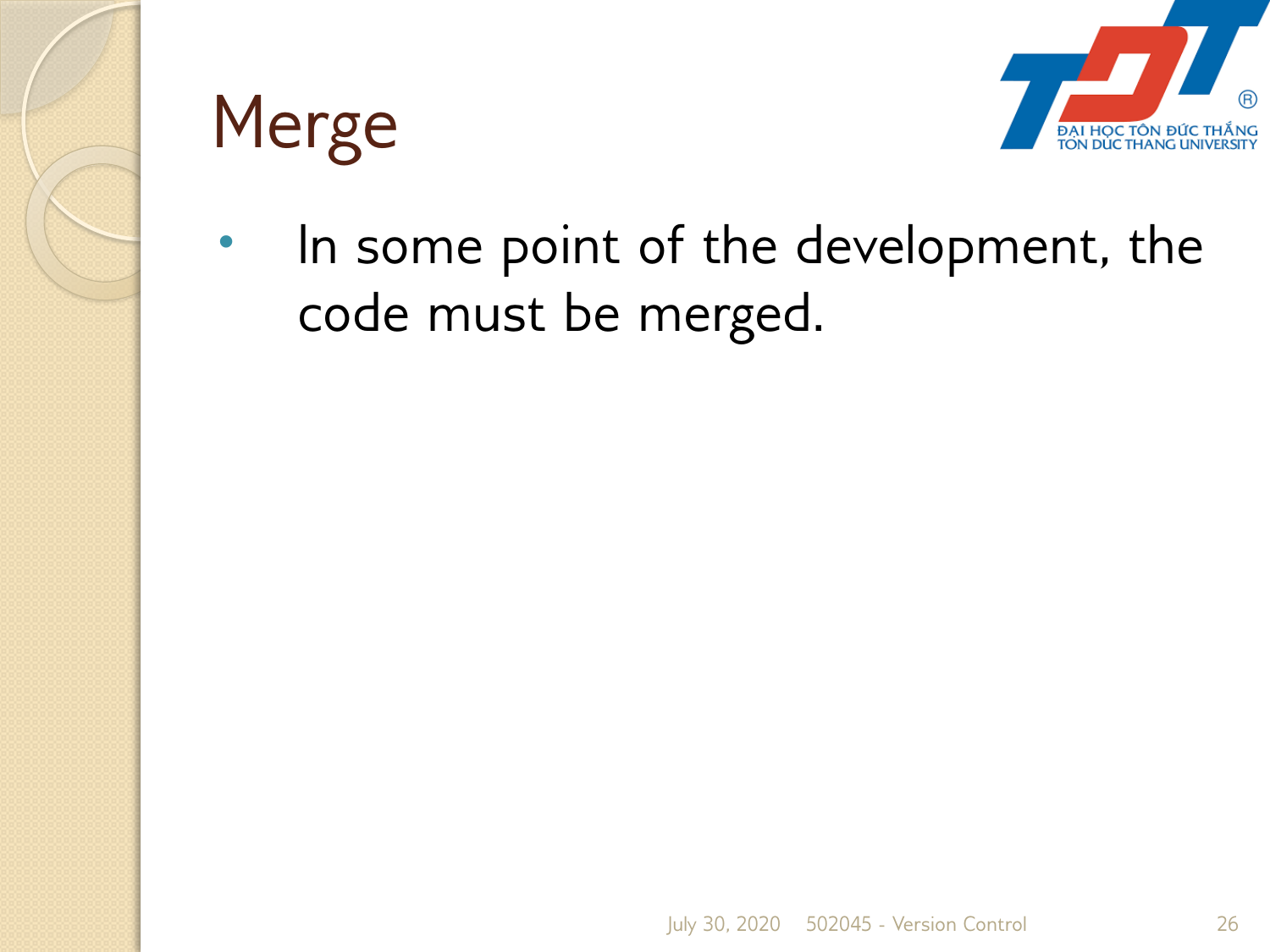

# Merge
In some point of the development, the code must be merged.
July 30, 2020
502045 - Version Control
26